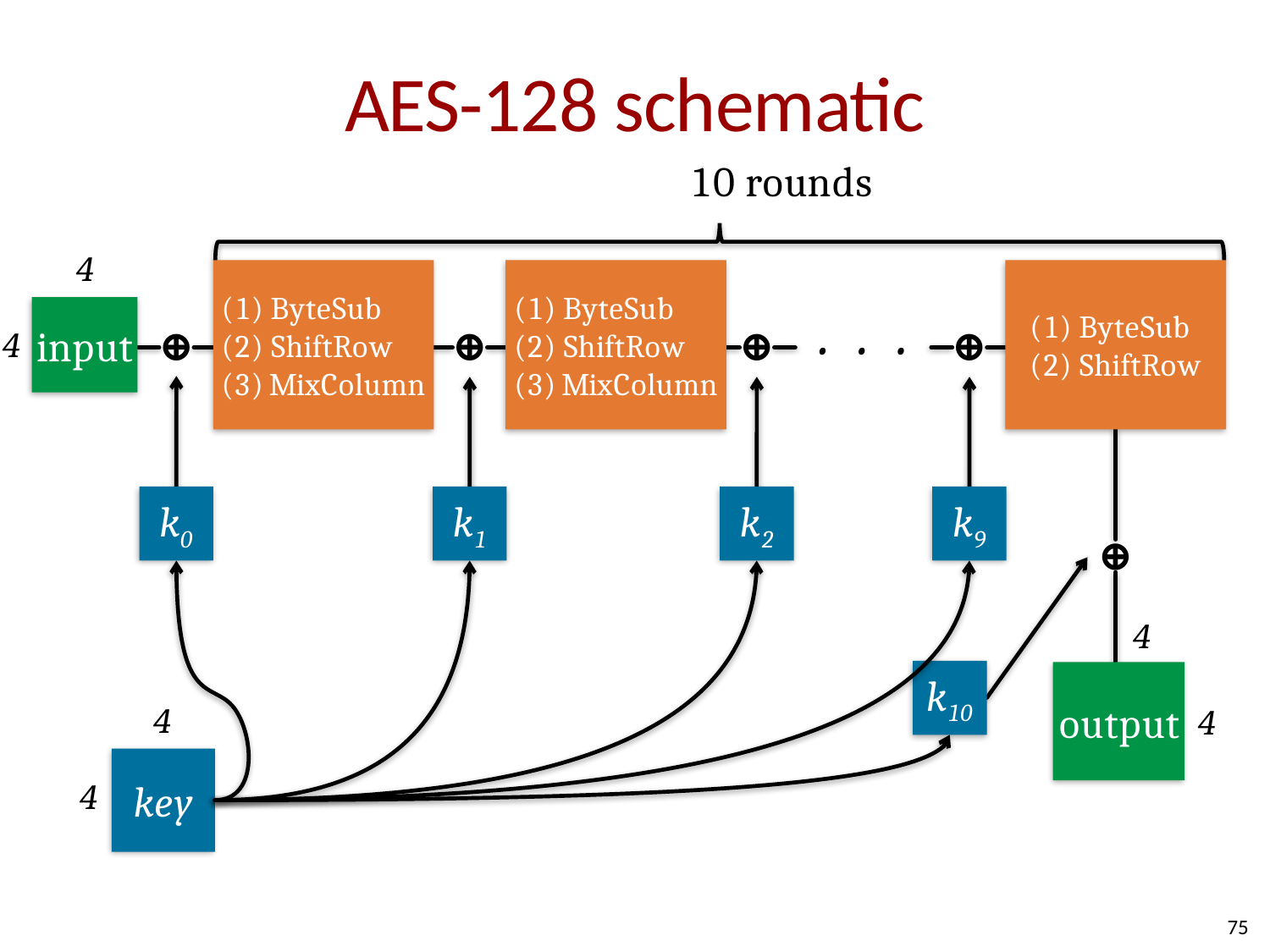

# AES-128 schematic
10 rounds
4
 ByteSub
 ShiftRow
 MixColumn
 ByteSub
 ShiftRow
 MixColumn
 ByteSub
 ShiftRow
⊕
⊕
⊕
•   •   •
input
⊕
4

k0
k1
k2
k9
⊕
4
k10
output
4
4
key
4
75